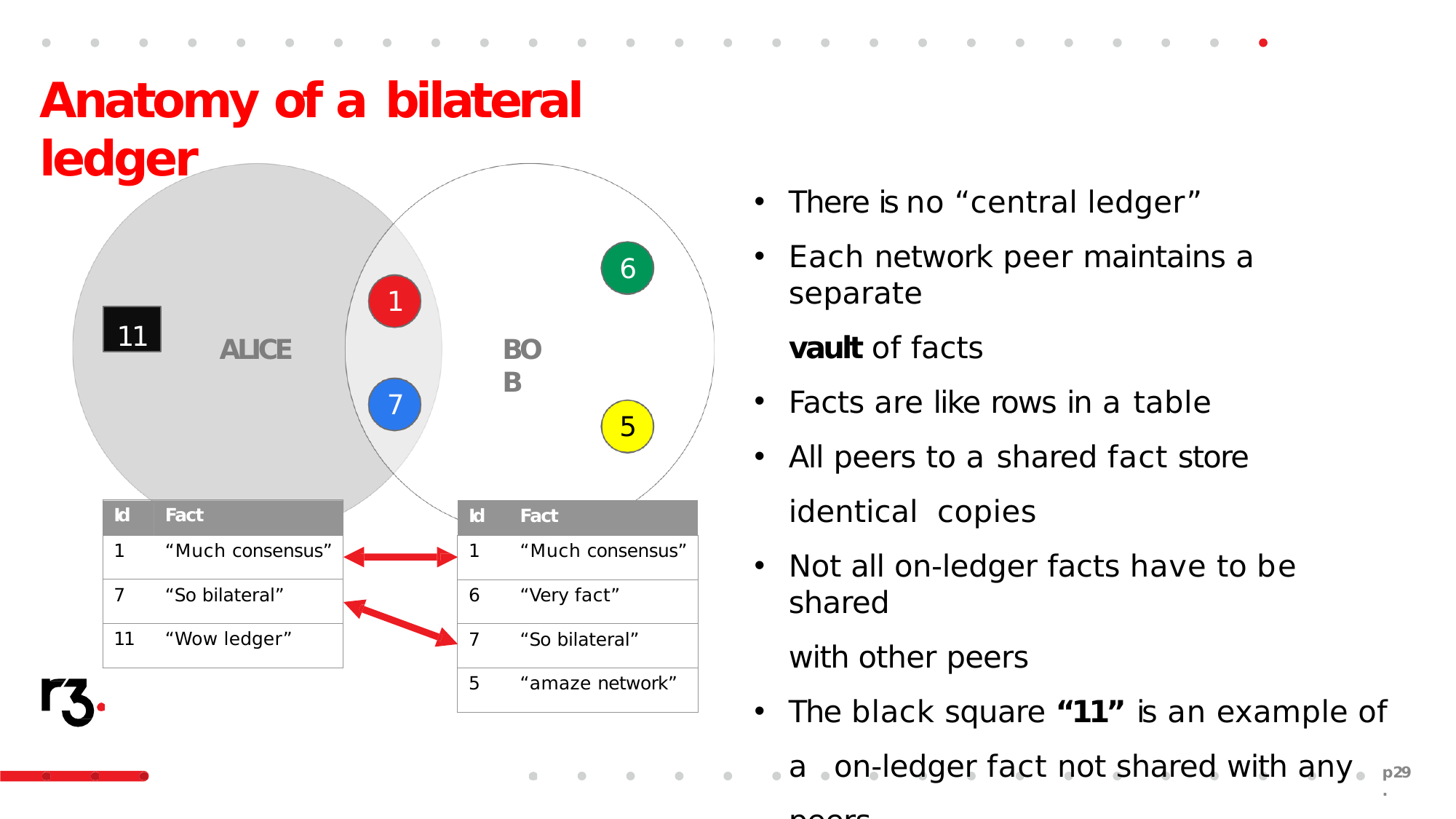

# Anatomy of a bilateral ledger
There is no “central ledger”
Each network peer maintains a separate
vault of facts
Facts are like rows in a table
All peers to a shared fact store identical  copies
Not all on-ledger facts have to be shared
with other peers
The black square “11” is an example of a  on-ledger fact not shared with any peers

6
1
11
ALICE
BOB
7
5
| Id | Fact |
| --- | --- |
| 1 | “Much consensus” |
| 7 | “So bilateral” |
| 11 | “Wow ledger” |
| Id | Fact |
| --- | --- |
| 1 | “Much consensus” |
| 6 | “Very fact” |
| 7 | “So bilateral” |
| 5 | “amaze network” |

p29.